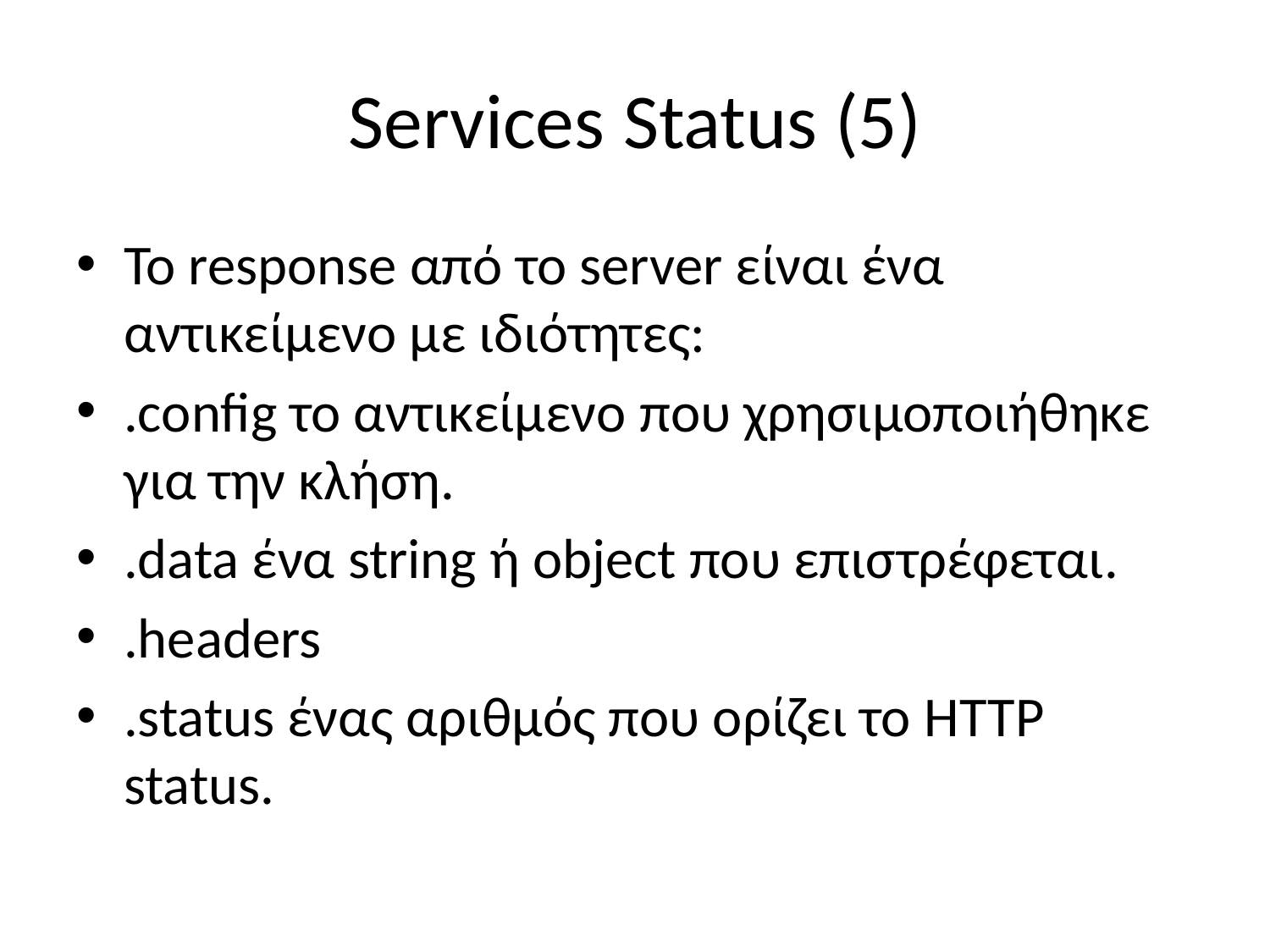

# Services Status (5)
To response από το server είναι ένα αντικείμενο με ιδιότητες:
.config το αντικείμενο που χρησιμοποιήθηκε για την κλήση.
.data ένα string ή object που επιστρέφεται.
.headers
.status ένας αριθμός που ορίζει το HTTP status.